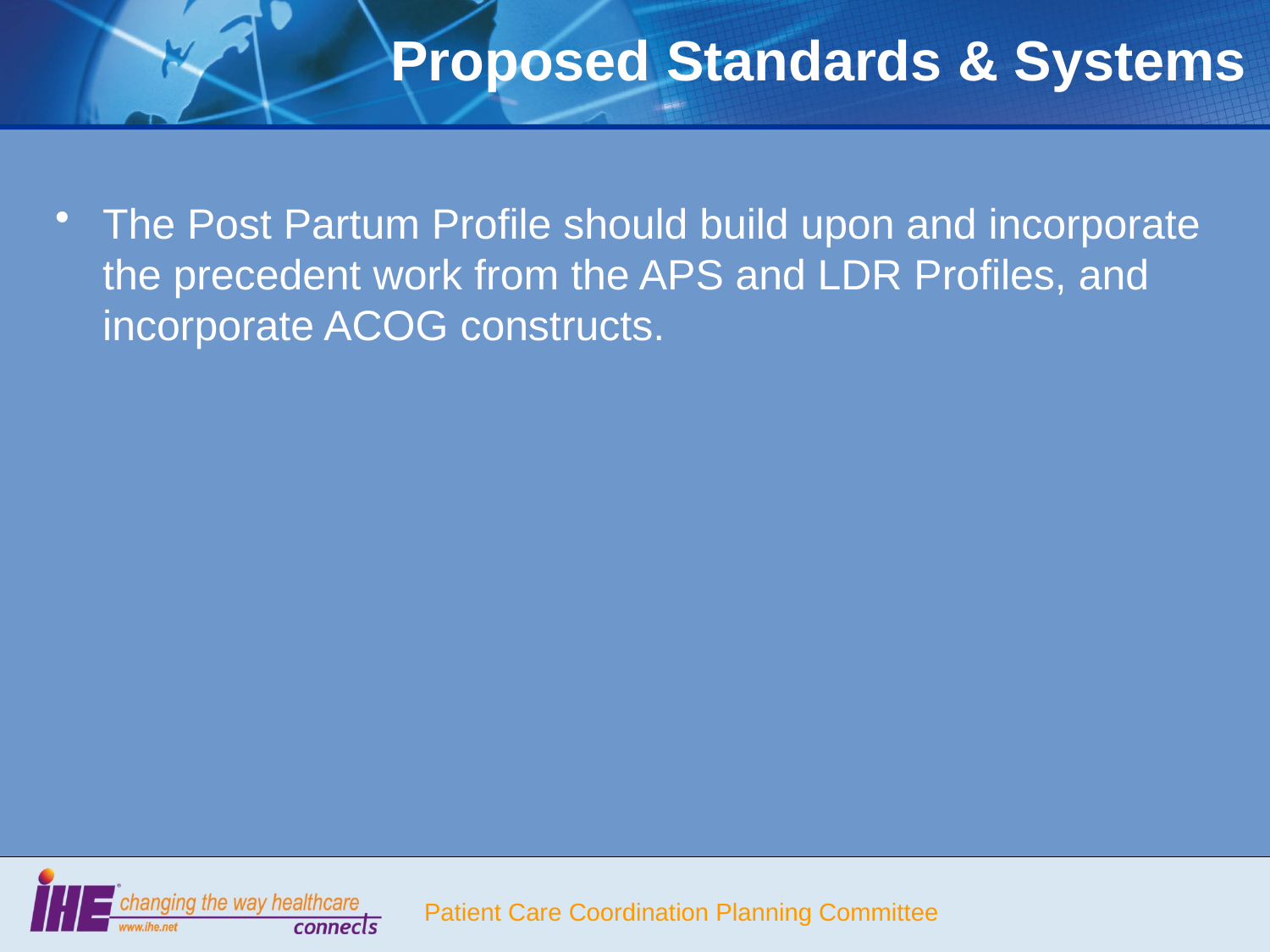

# Proposed Standards & Systems
The Post Partum Profile should build upon and incorporate the precedent work from the APS and LDR Profiles, and incorporate ACOG constructs.